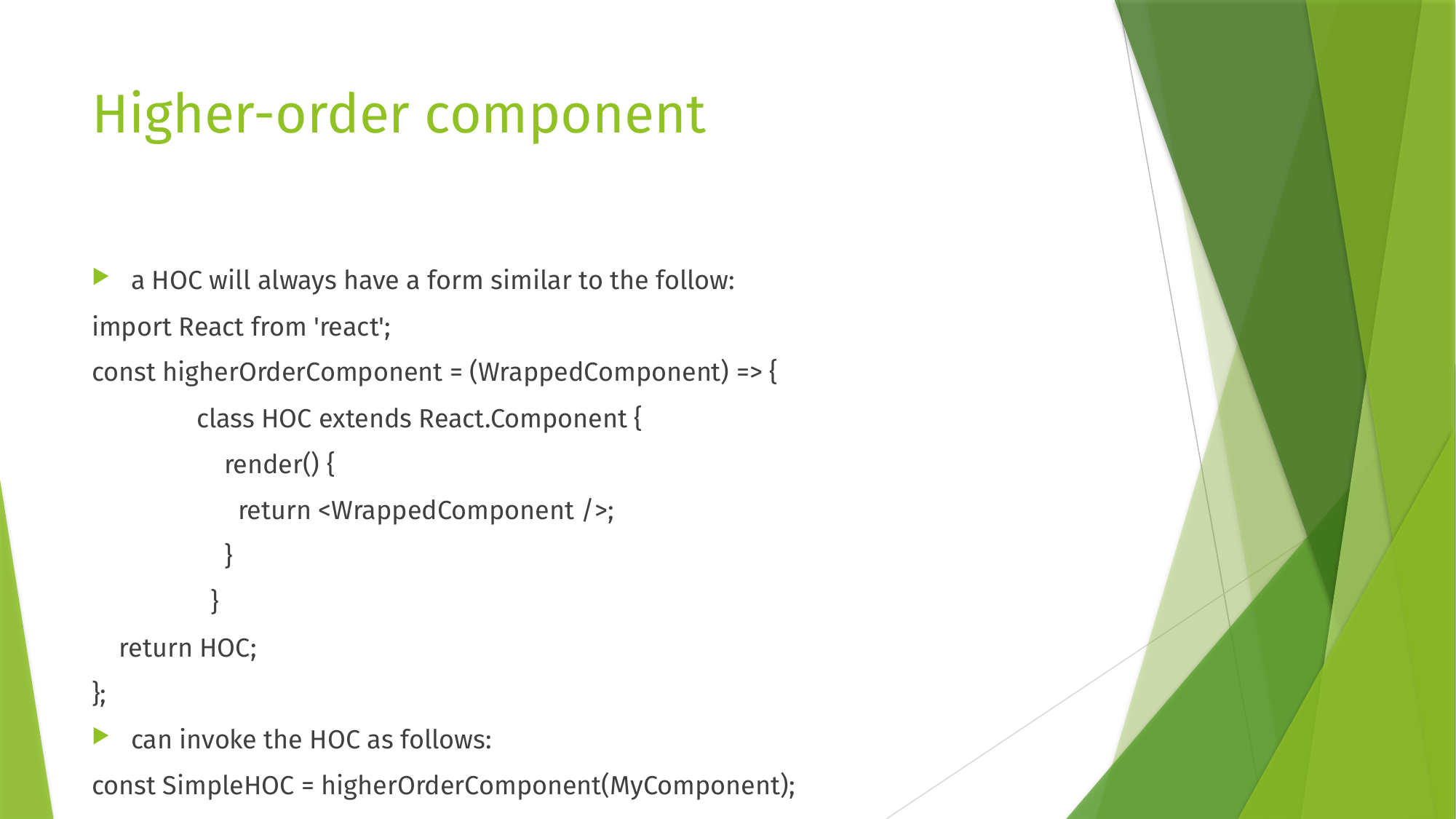

# Higher-order component
a HOC will always have a form similar to the follow:
import React from 'react';
const higherOrderComponent = (WrappedComponent) => {
  	class HOC extends React.Component {
		    render() {
			      return <WrappedComponent />;
		    }
	  }
    return HOC;
};
can invoke the HOC as follows:
const SimpleHOC = higherOrderComponent(MyComponent);